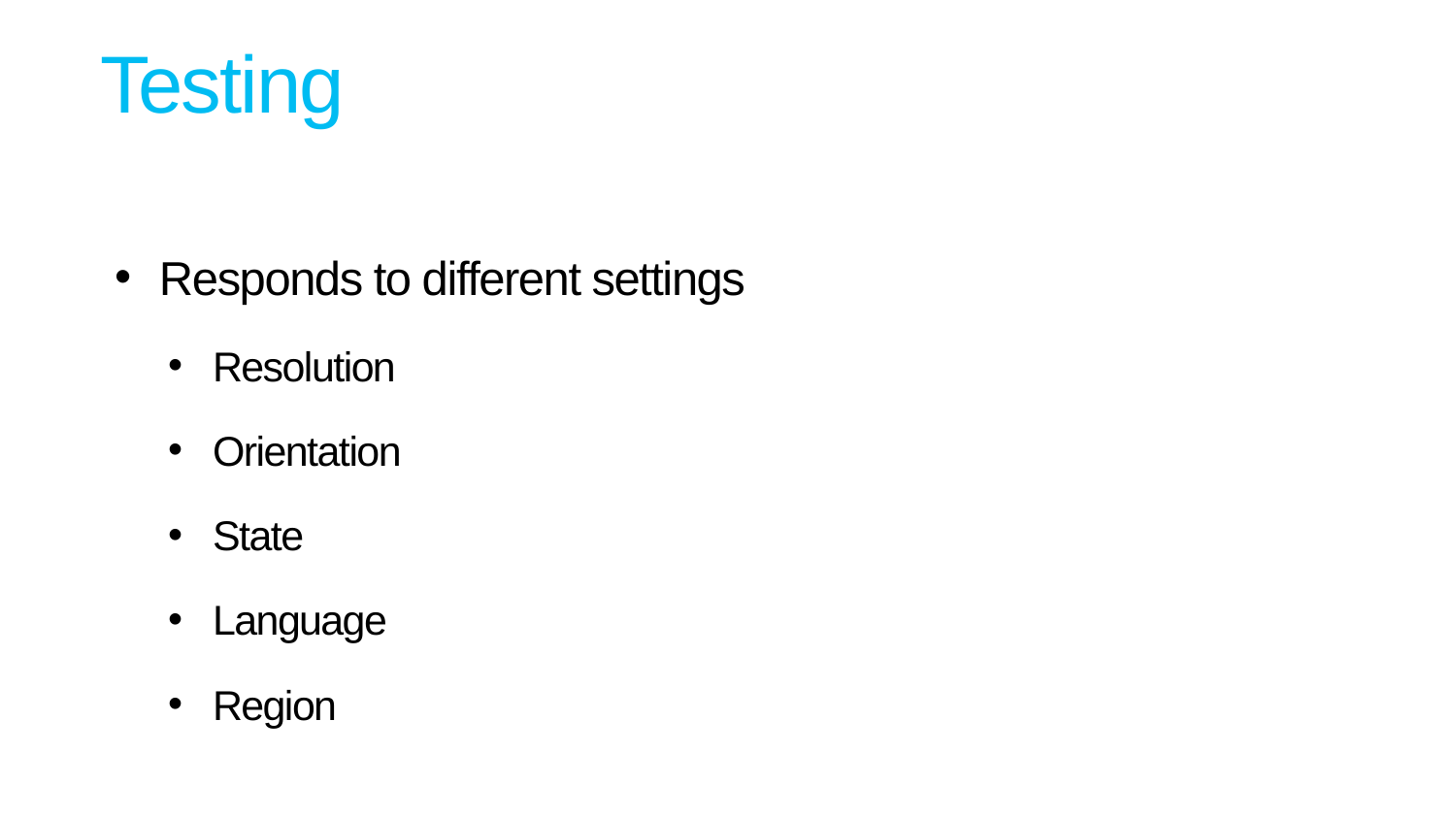

# Testing
Responds to different settings
Resolution
Orientation
State
Language
Region